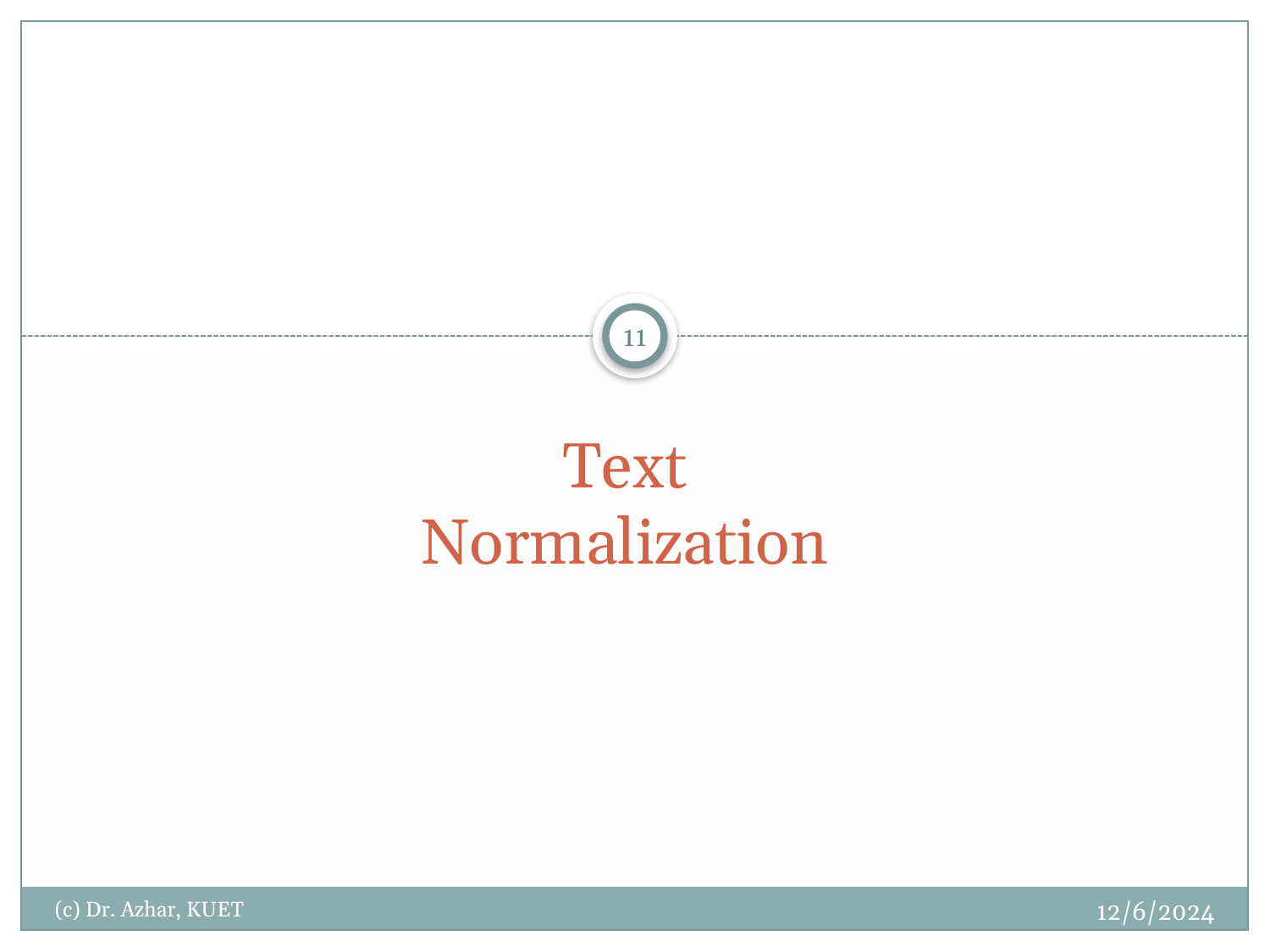

11
# Text Normalization
12/6/2024
(c) Dr. Azhar, KUET